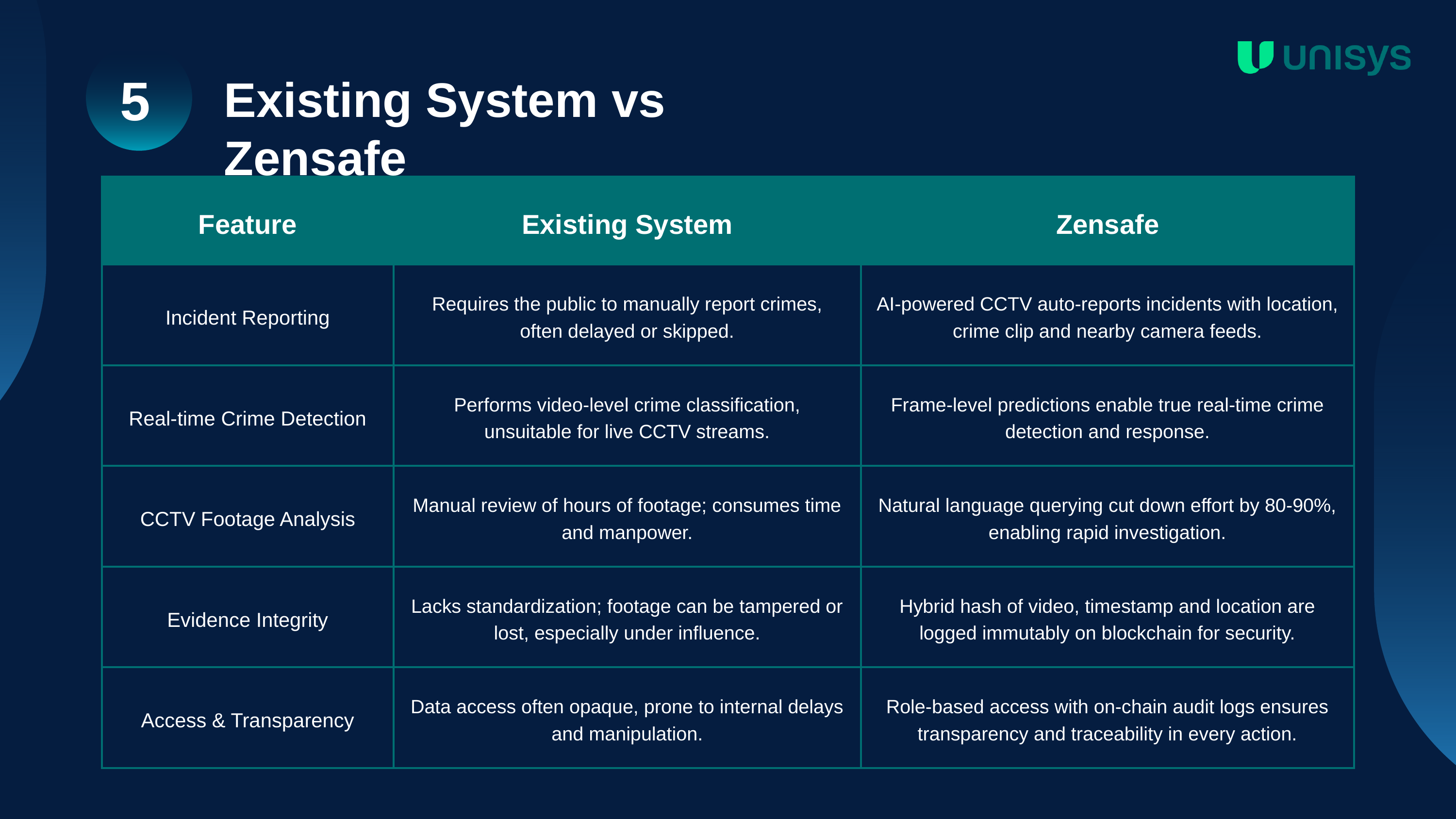

5
Existing System vs Zensafe

| Feature | Existing System | Zensafe |
| --- | --- | --- |
| Incident Reporting | Requires the public to manually report crimes, often delayed or skipped. | AI-powered CCTV auto-reports incidents with location, crime clip and nearby camera feeds. |
| Real-time Crime Detection | Performs video-level crime classification, unsuitable for live CCTV streams. | Frame-level predictions enable true real-time crime detection and response. |
| CCTV Footage Analysis | Manual review of hours of footage; consumes time and manpower. | Natural language querying cut down effort by 80-90%, enabling rapid investigation. |
| Evidence Integrity | Lacks standardization; footage can be tampered or lost, especially under influence. | Hybrid hash of video, timestamp and location are logged immutably on blockchain for security. |
| Access & Transparency | Data access often opaque, prone to internal delays and manipulation. | Role-based access with on-chain audit logs ensures transparency and traceability in every action. |